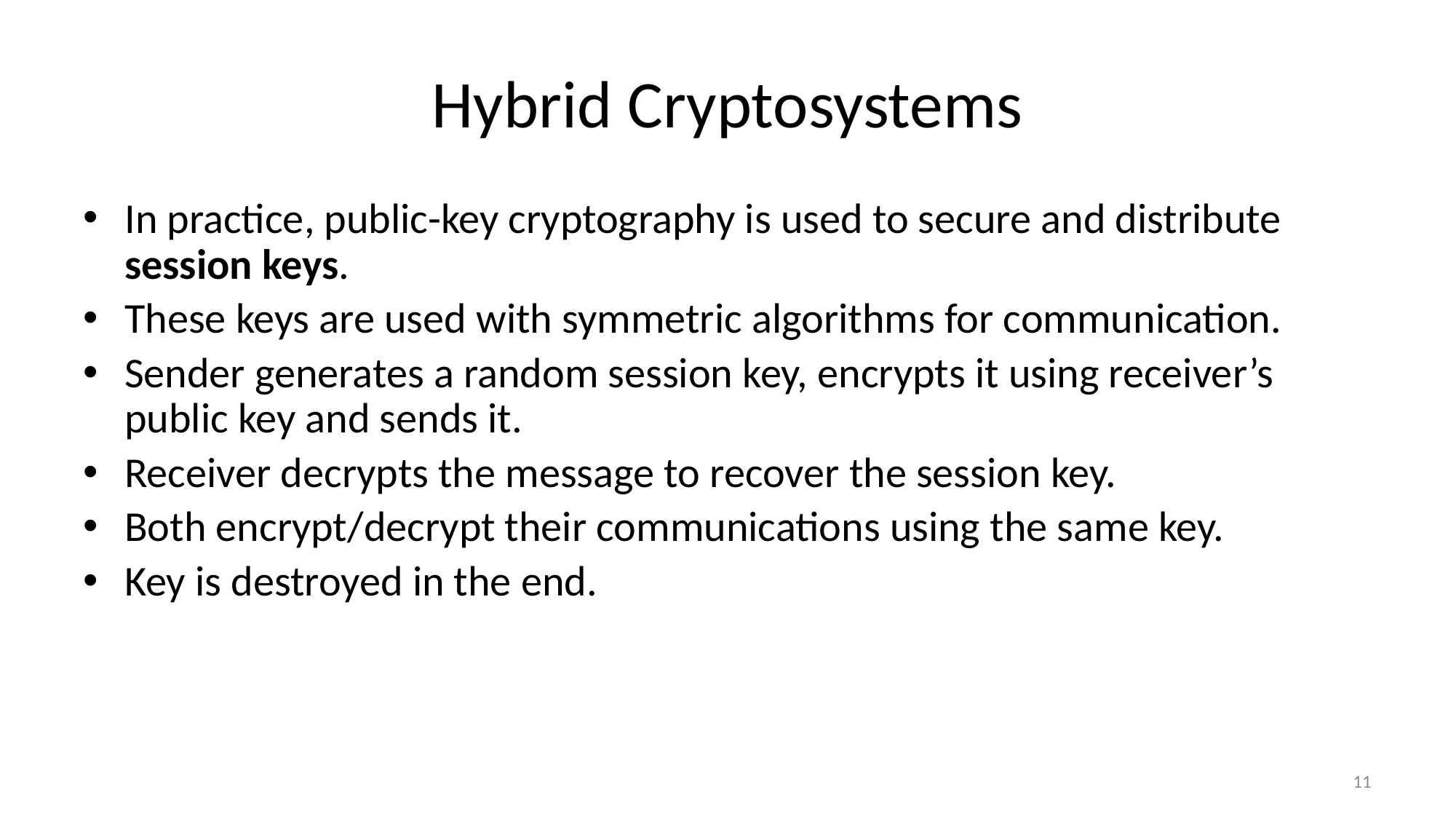

# Hybrid Cryptosystems
In practice, public-key cryptography is used to secure and distribute session keys.
These keys are used with symmetric algorithms for communication.
Sender generates a random session key, encrypts it using receiver’s public key and sends it.
Receiver decrypts the message to recover the session key.
Both encrypt/decrypt their communications using the same key.
Key is destroyed in the end.

11